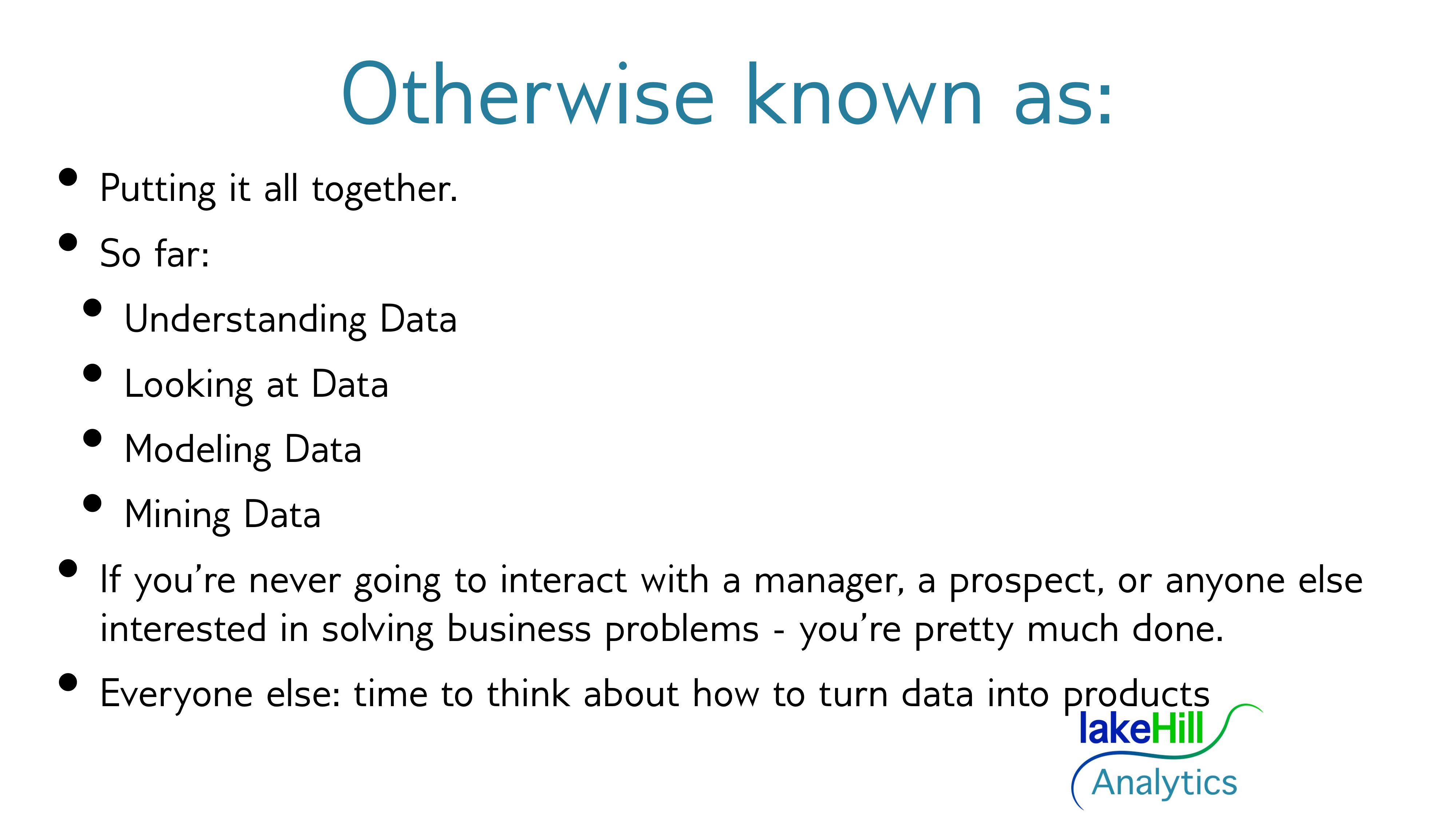

# Otherwise known as:
Putting it all together.
So far:
Understanding Data
Looking at Data
Modeling Data
Mining Data
If you’re never going to interact with a manager, a prospect, or anyone else interested in solving business problems - you’re pretty much done.
Everyone else: time to think about how to turn data into products